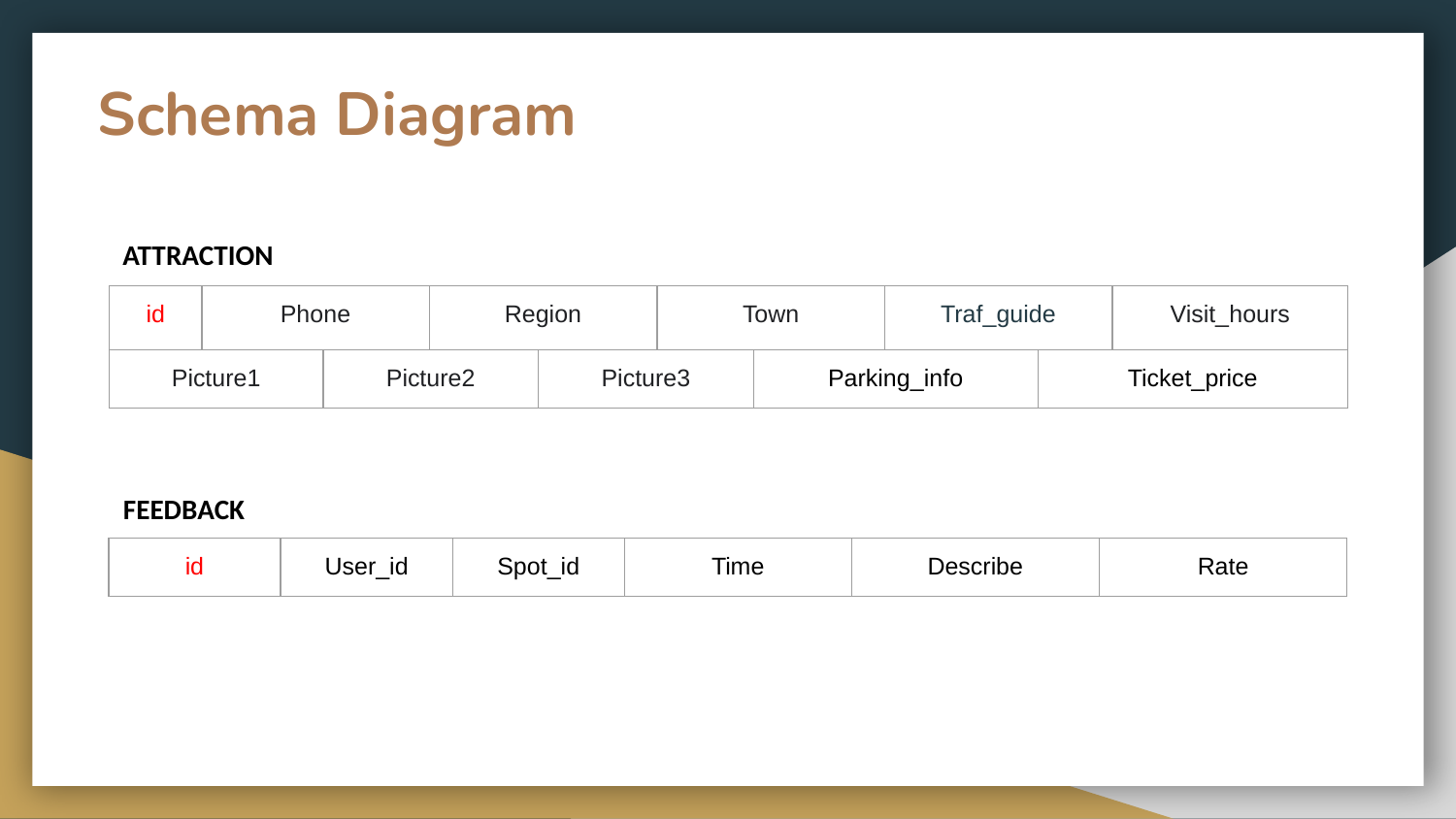

# Schema Diagram
ATTRACTION
| id | Phone | Region | Town | Traf\_guide | Visit\_hours |
| --- | --- | --- | --- | --- | --- |
| Picture1 | Picture2 | Picture3 | Parking\_info | Ticket\_price |
| --- | --- | --- | --- | --- |
FEEDBACK
| id | User\_id | Spot\_id | Time | Describe | Rate |
| --- | --- | --- | --- | --- | --- |